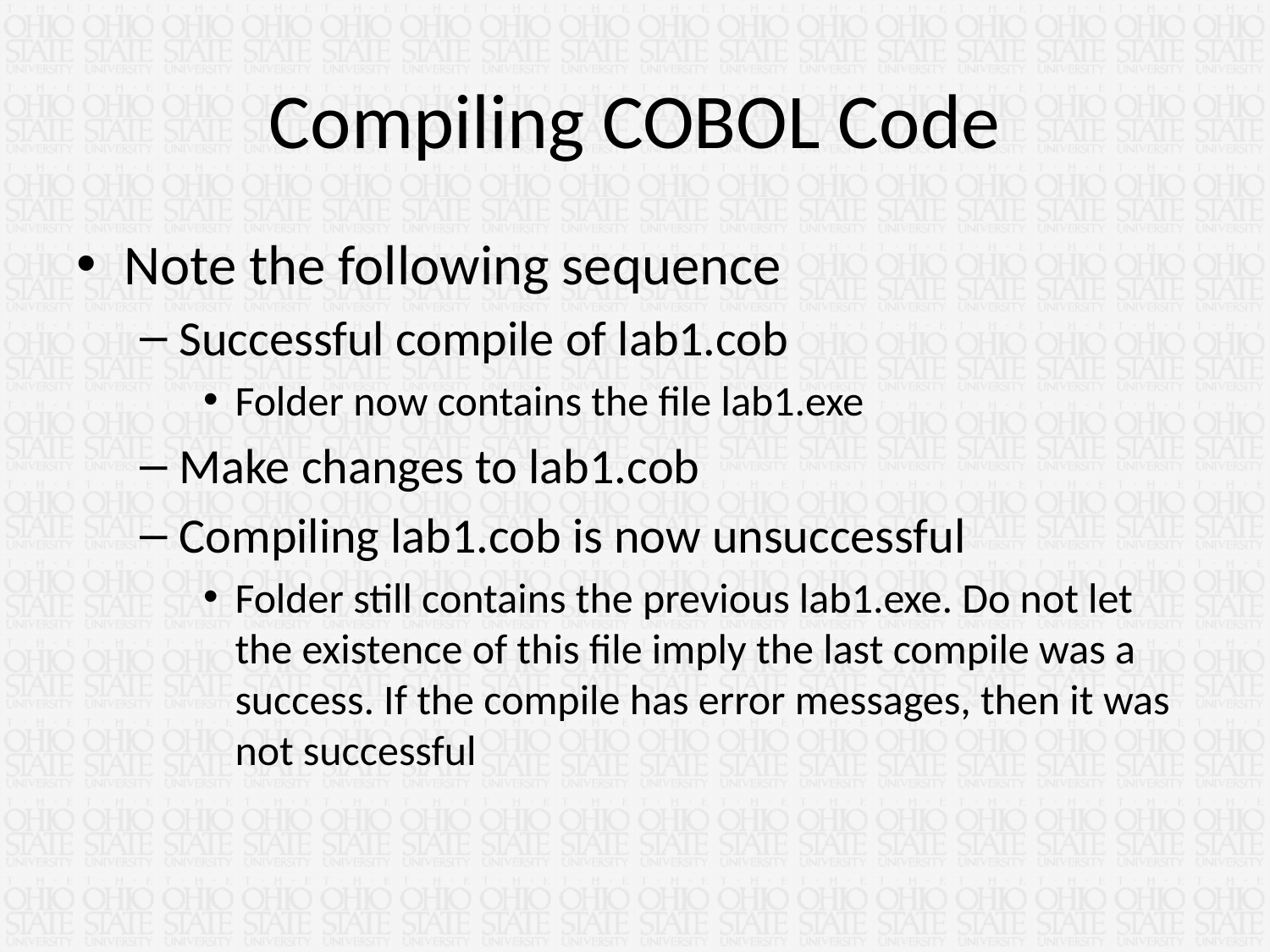

# Compiling COBOL Code
Note the following sequence
Successful compile of lab1.cob
Folder now contains the file lab1.exe
Make changes to lab1.cob
Compiling lab1.cob is now unsuccessful
Folder still contains the previous lab1.exe. Do not let the existence of this file imply the last compile was a success. If the compile has error messages, then it was not successful